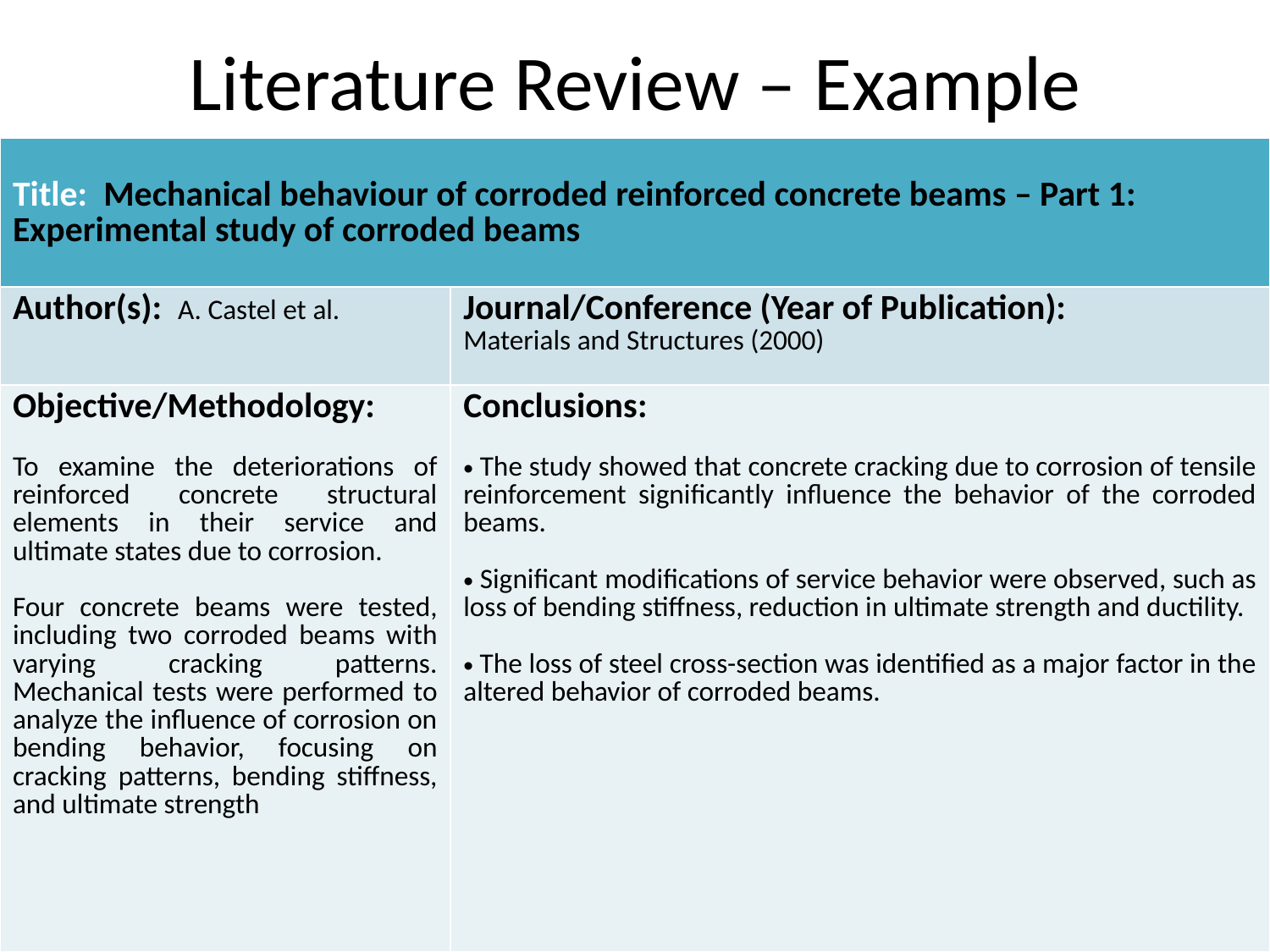

# Literature Review – Example
| Title: Mechanical behaviour of corroded reinforced concrete beams – Part 1: Experimental study of corroded beams |  |
| --- | --- |
| Author(s): A. Castel et al. | Journal/Conference (Year of Publication): Materials and Structures (2000) |
| Objective/Methodology: To examine the deteriorations of reinforced concrete structural elements in their service and ultimate states due to corrosion. Four concrete beams were tested, including two corroded beams with varying cracking patterns. Mechanical tests were performed to analyze the influence of corrosion on bending behavior, focusing on cracking patterns, bending stiffness, and ultimate strength | Conclusions: The study showed that concrete cracking due to corrosion of tensile reinforcement significantly influence the behavior of the corroded beams. Significant modifications of service behavior were observed, such as loss of bending stiffness, reduction in ultimate strength and ductility. The loss of steel cross-section was identified as a major factor in the altered behavior of corroded beams. |